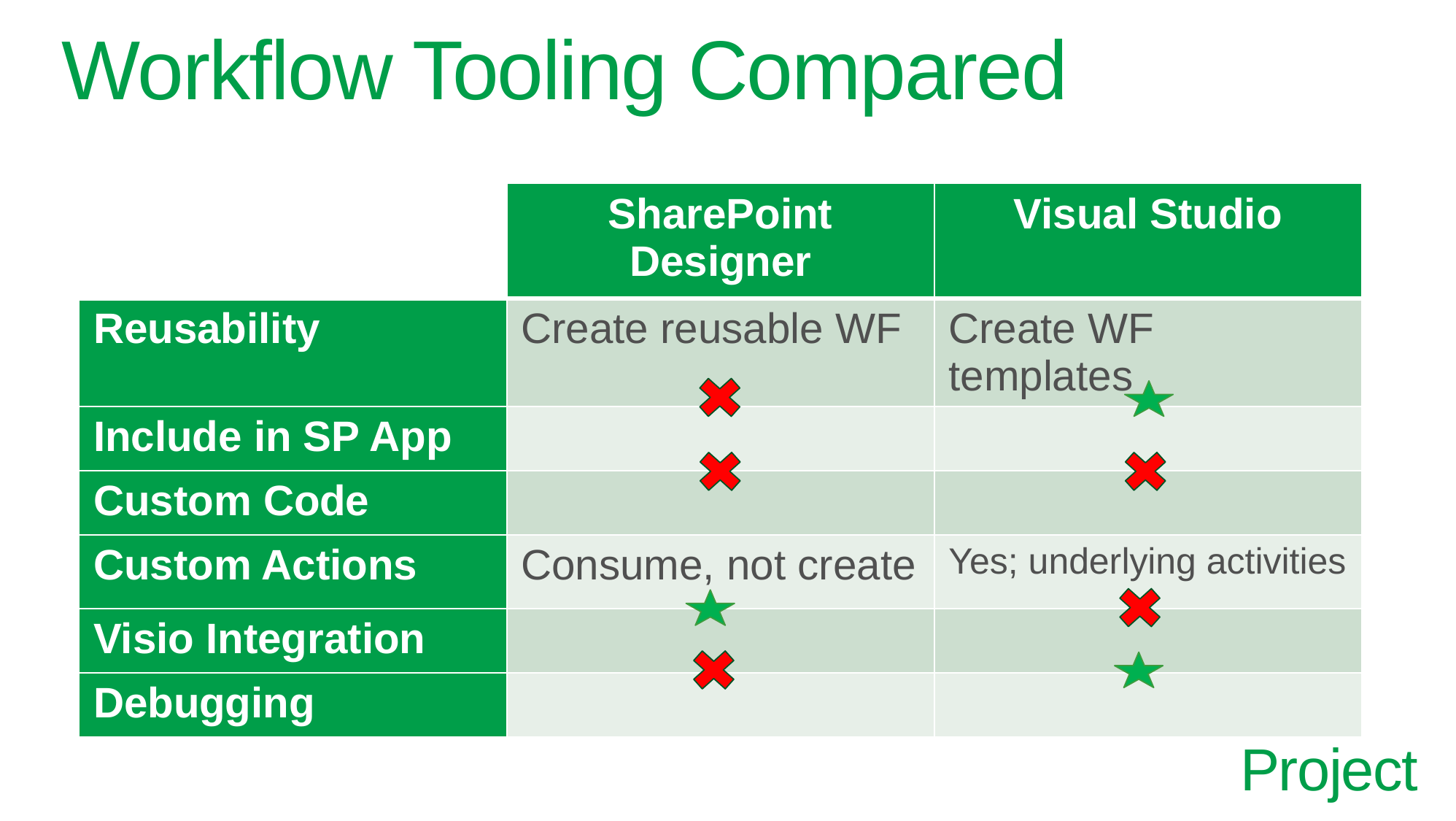

# Workflow Tooling Compared
|  | SharePoint Designer | Visual Studio |
| --- | --- | --- |
| Reusability | Create reusable WF | Create WF templates |
| Include in SP App |  |  |
| Custom Code |  |  |
| Custom Actions | Consume, not create | Yes; underlying activities |
| Visio Integration |  |  |
| Debugging |  |  |